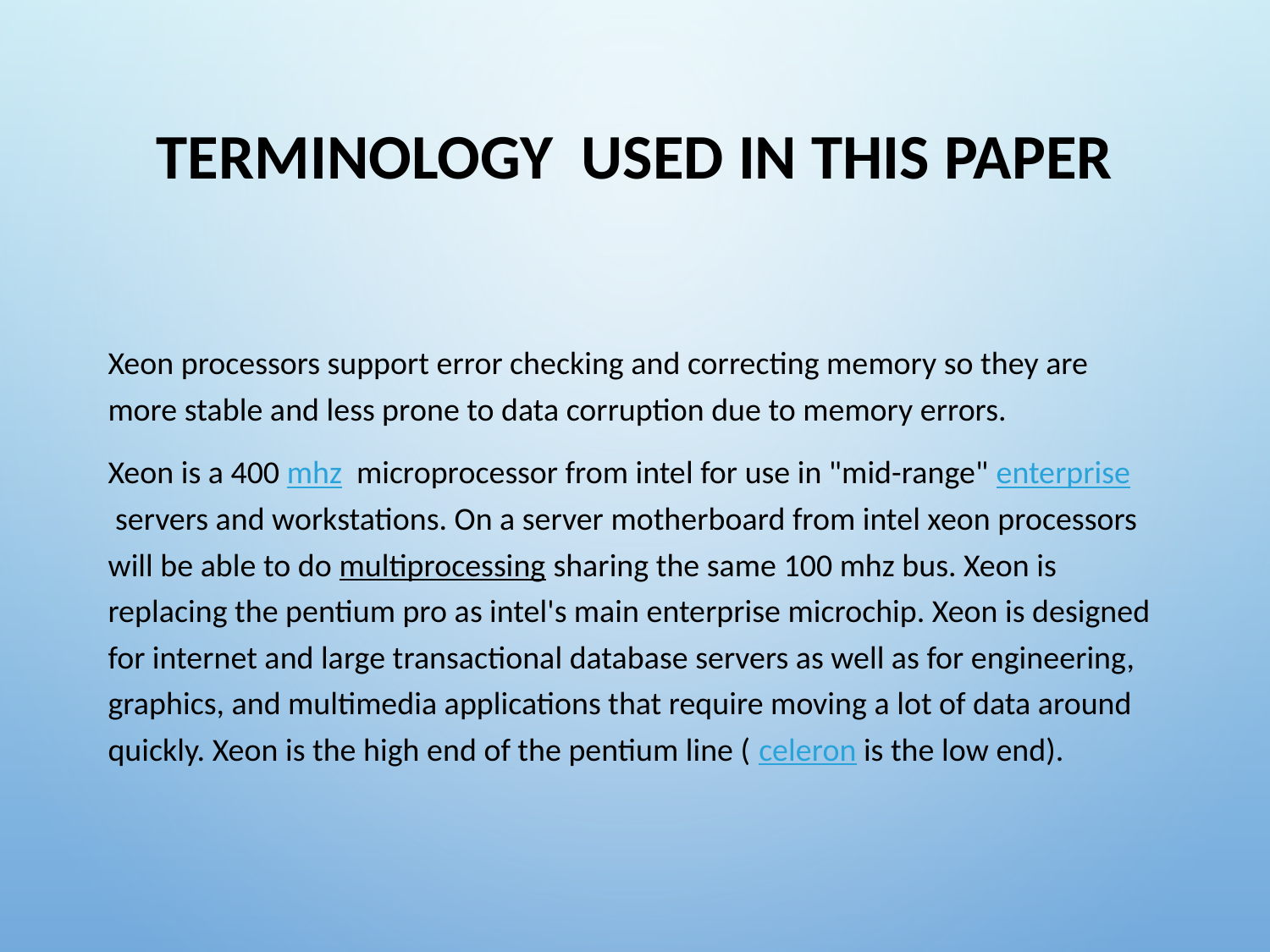

# Terminology  used in this paper
Xeon processors support error checking and correcting memory so they are more stable and less prone to data corruption due to memory errors.
Xeon is a 400 mhz  microprocessor from intel for use in "mid-range" enterprise servers and workstations. On a server motherboard from intel xeon processors will be able to do multiprocessing sharing the same 100 mhz bus. Xeon is replacing the pentium pro as intel's main enterprise microchip. Xeon is designed for internet and large transactional database servers as well as for engineering, graphics, and multimedia applications that require moving a lot of data around quickly. Xeon is the high end of the pentium line ( celeron is the low end).